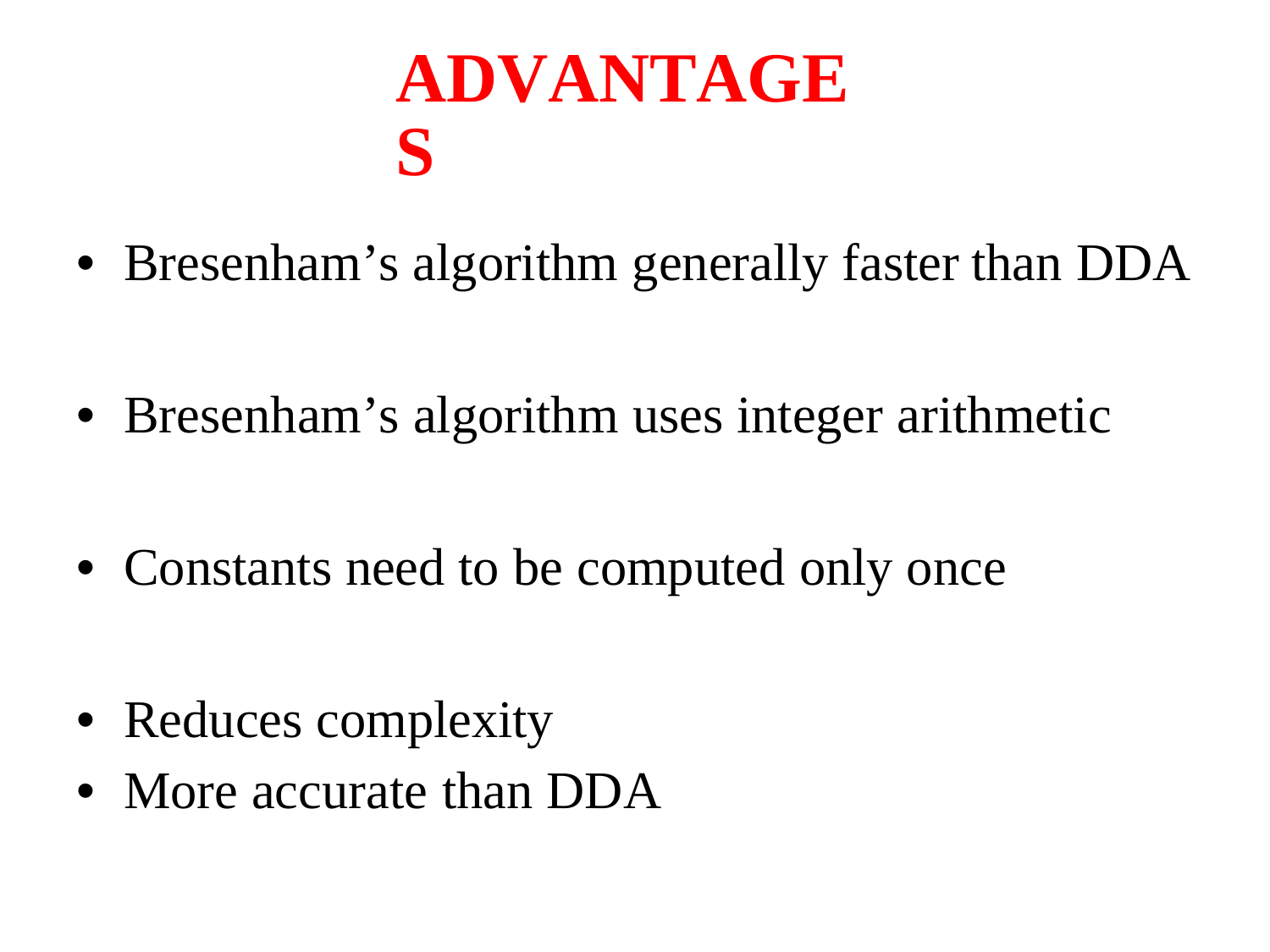

ADVANTAGES
•
Bresenham’s algorithm generally faster
than DDA
•
Bresenham’s algorithm uses integer arithmetic
•
Constants need to be computed
only
once
•
•
Reduces complexity
More accurate than DDA